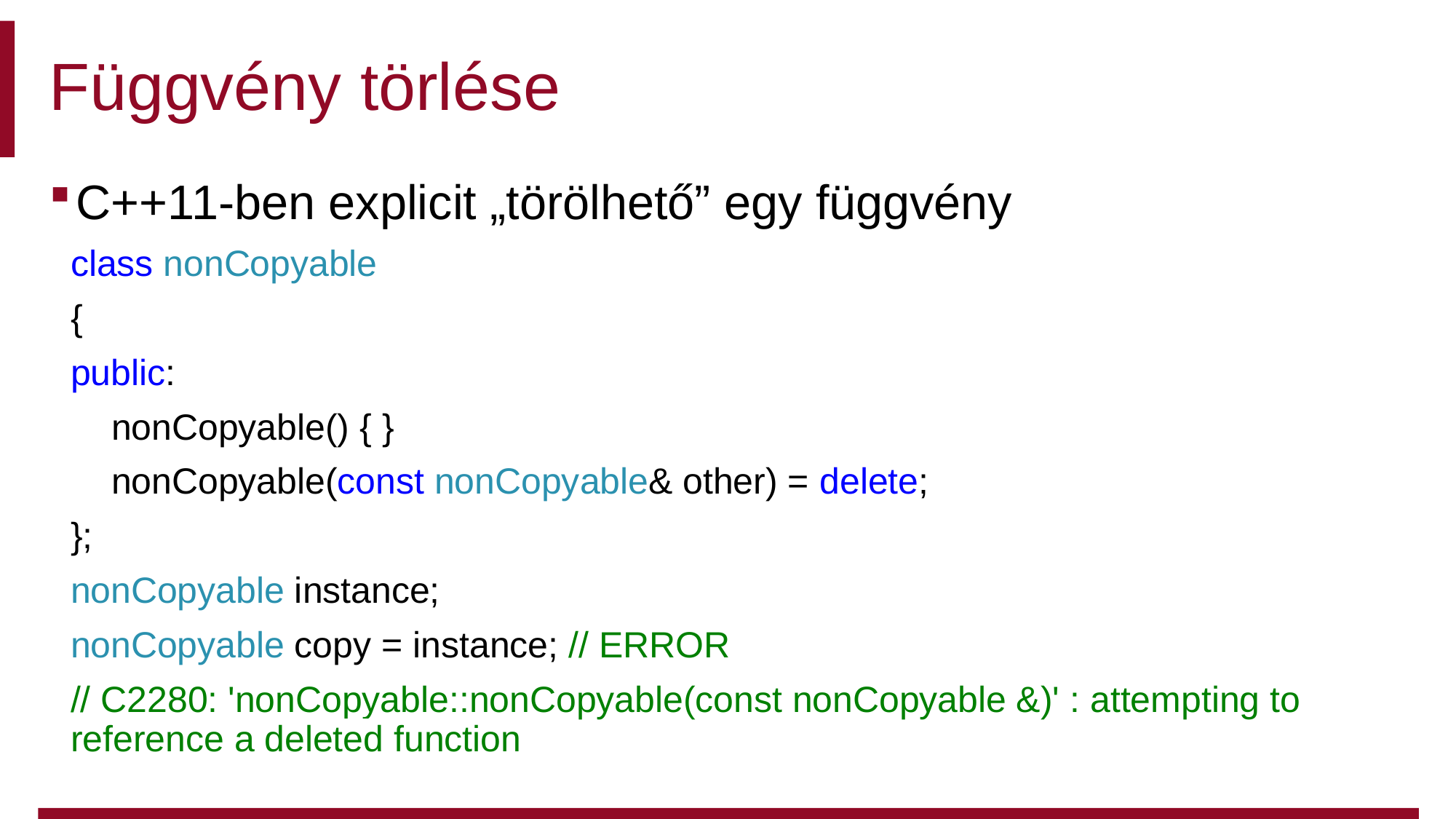

# Függvény törlése
C++11-ben explicit „törölhető” egy függvény
class nonCopyable
{
public:
    nonCopyable() { }
    nonCopyable(const nonCopyable& other) = delete;
};
nonCopyable instance;
nonCopyable copy = instance; // ERROR
// C2280: 'nonCopyable::nonCopyable(const nonCopyable &)' : attempting to reference a deleted function